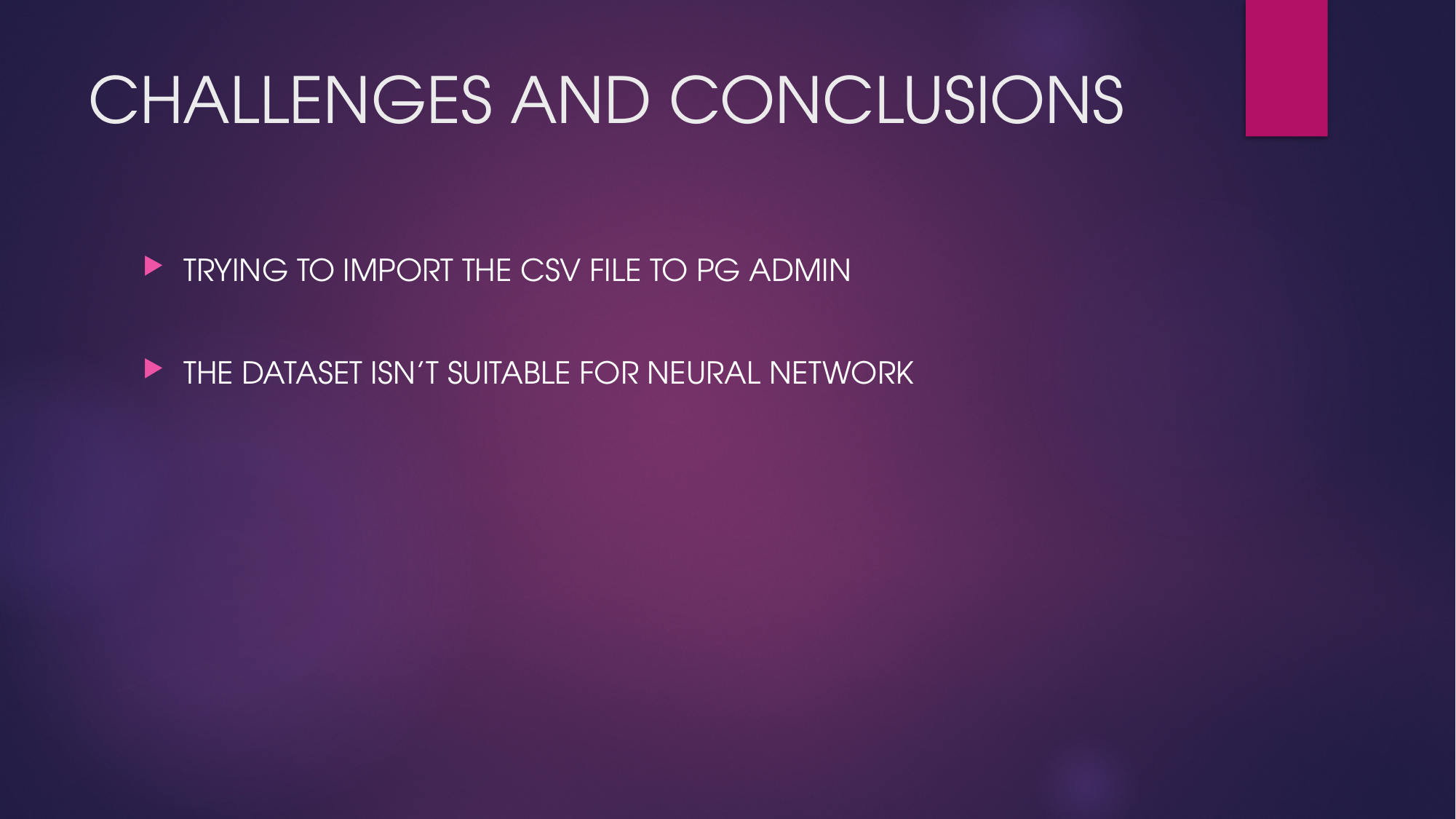

# CHALLENGES AND CONCLUSIONS
TRYING TO IMPORT THE CSV FILE TO PG ADMIN

THE DATASET ISN’T SUITABLE FOR NEURAL NETWORK